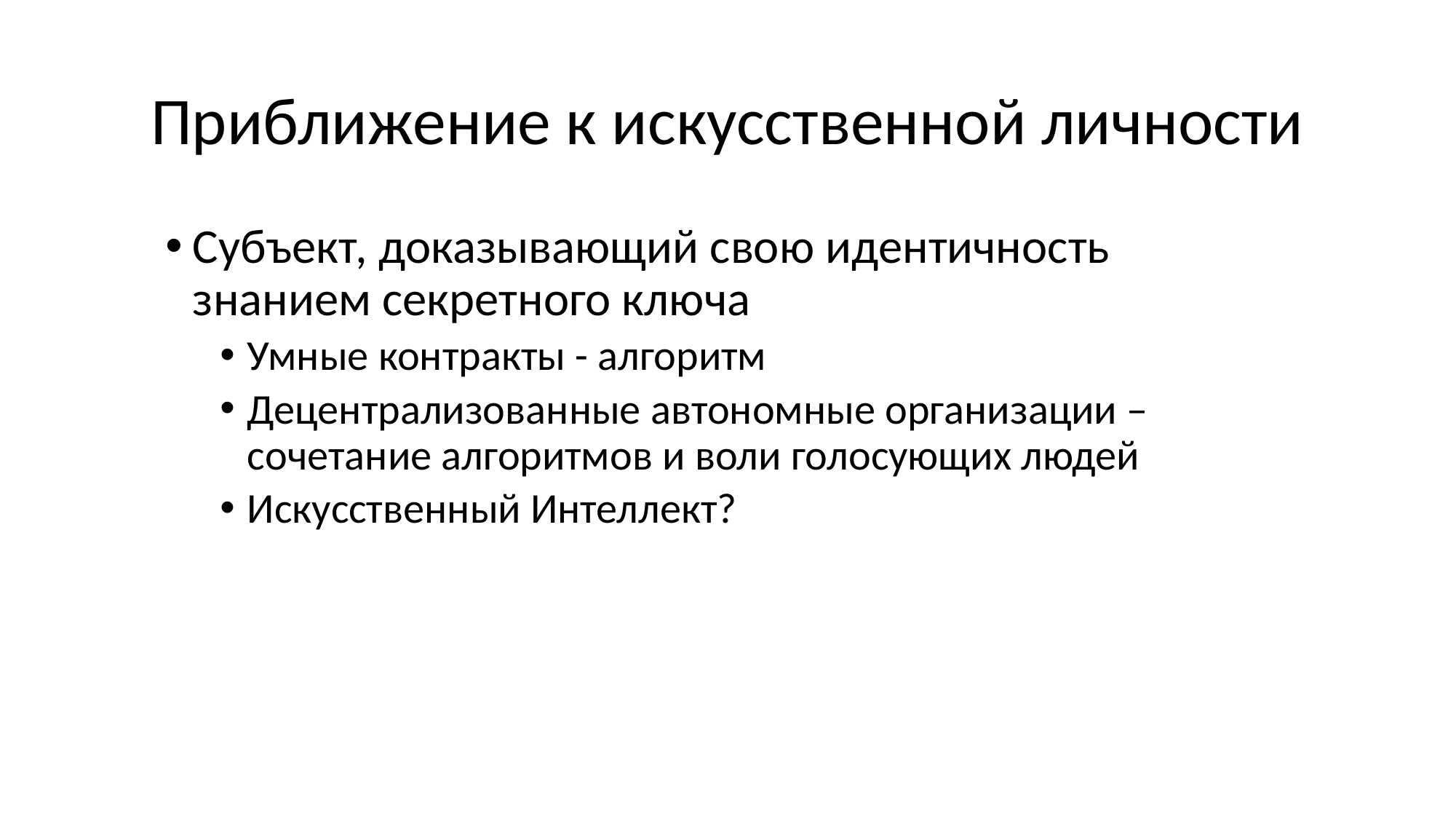

# Приближение к искусственной личности
Субъект, доказывающий свою идентичность знанием секретного ключа
Умные контракты - алгоритм
Децентрализованные автономные организации – сочетание алгоритмов и воли голосующих людей
Искусственный Интеллект?